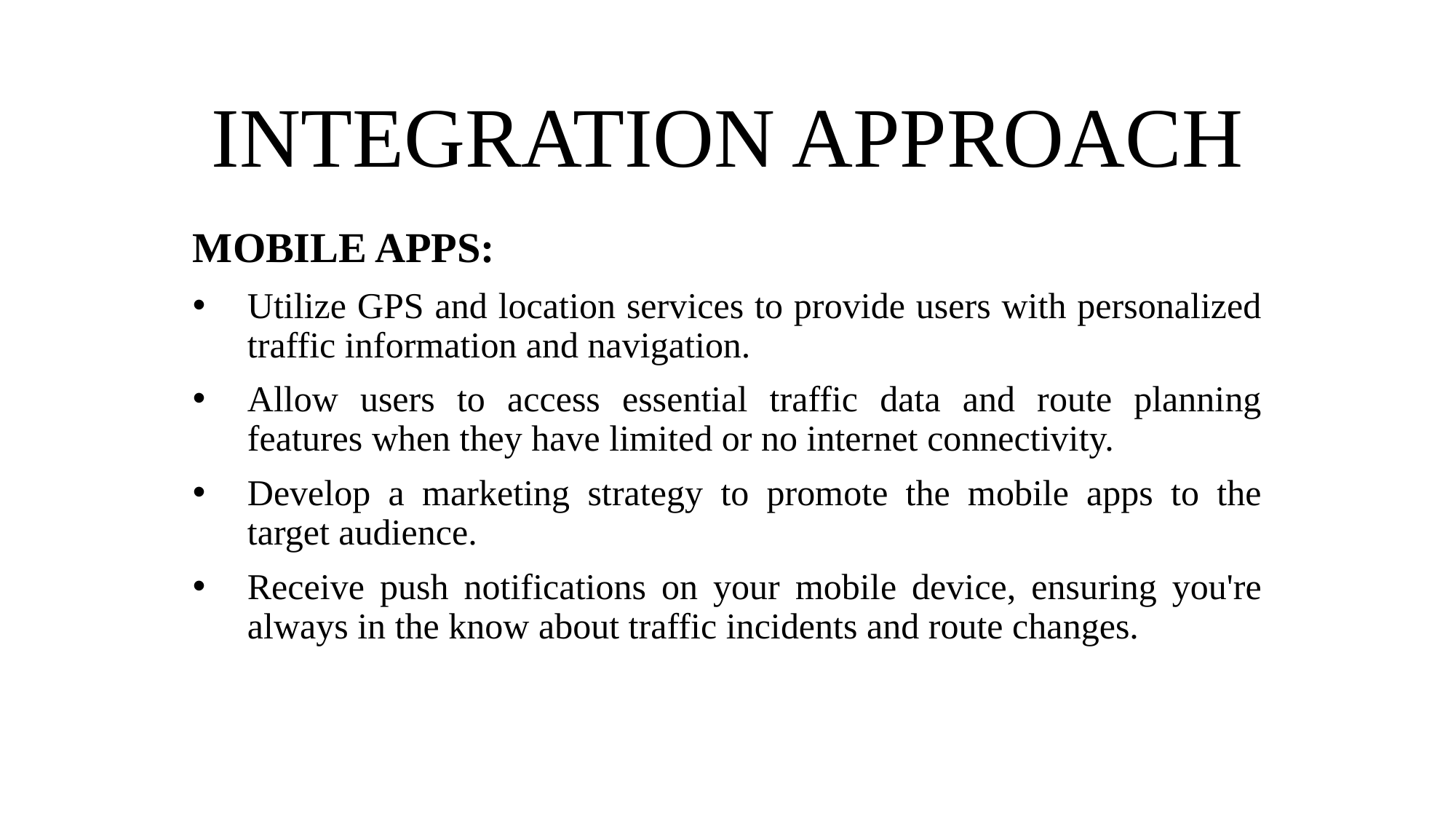

# INTEGRATION APPROACH
MOBILE APPS:
Utilize GPS and location services to provide users with personalized traffic information and navigation.
Allow users to access essential traffic data and route planning features when they have limited or no internet connectivity.
Develop a marketing strategy to promote the mobile apps to the target audience.
Receive push notifications on your mobile device, ensuring you're always in the know about traffic incidents and route changes.